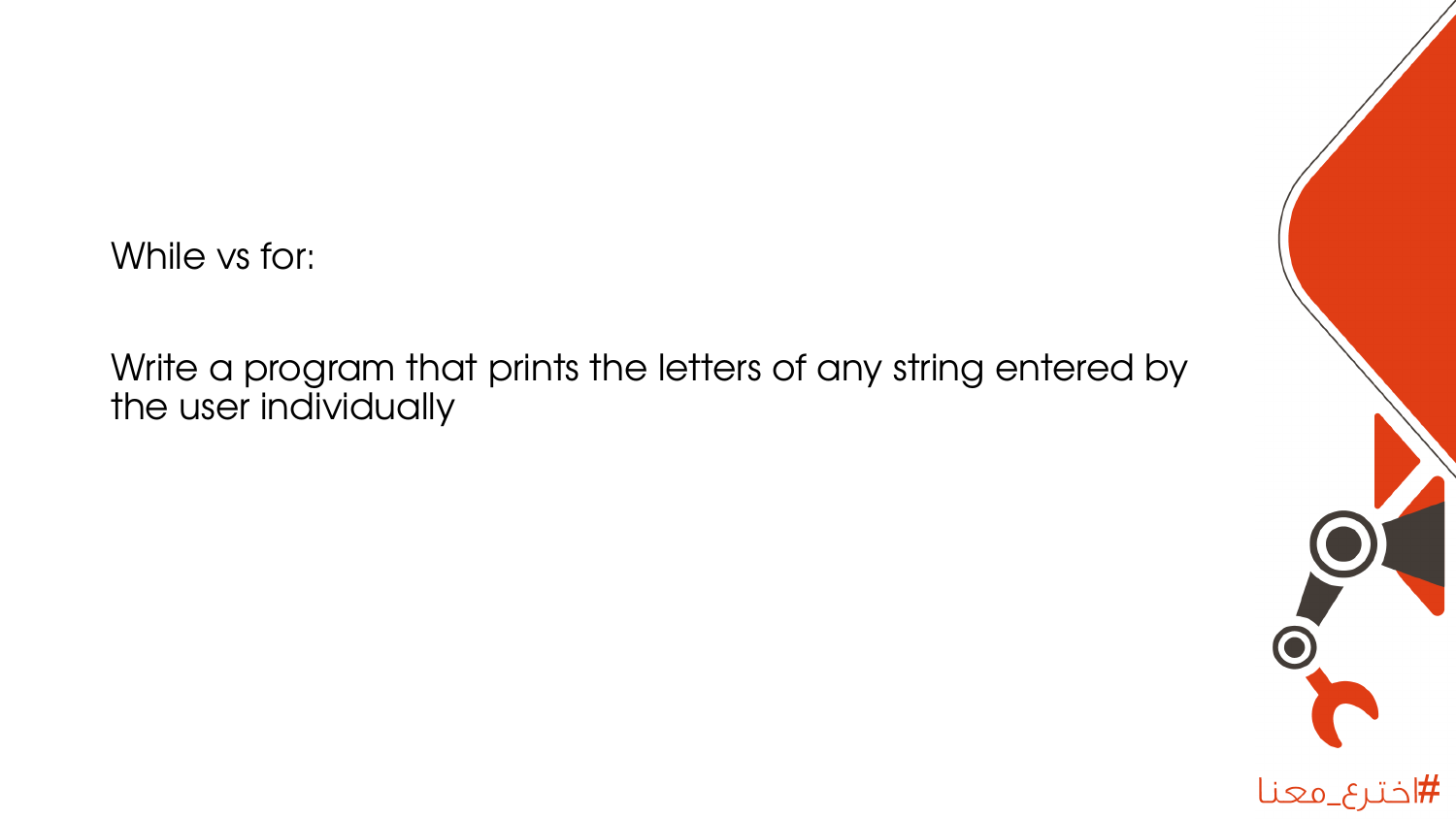

While vs for:

Write a program that prints the letters of any string entered by the user individually